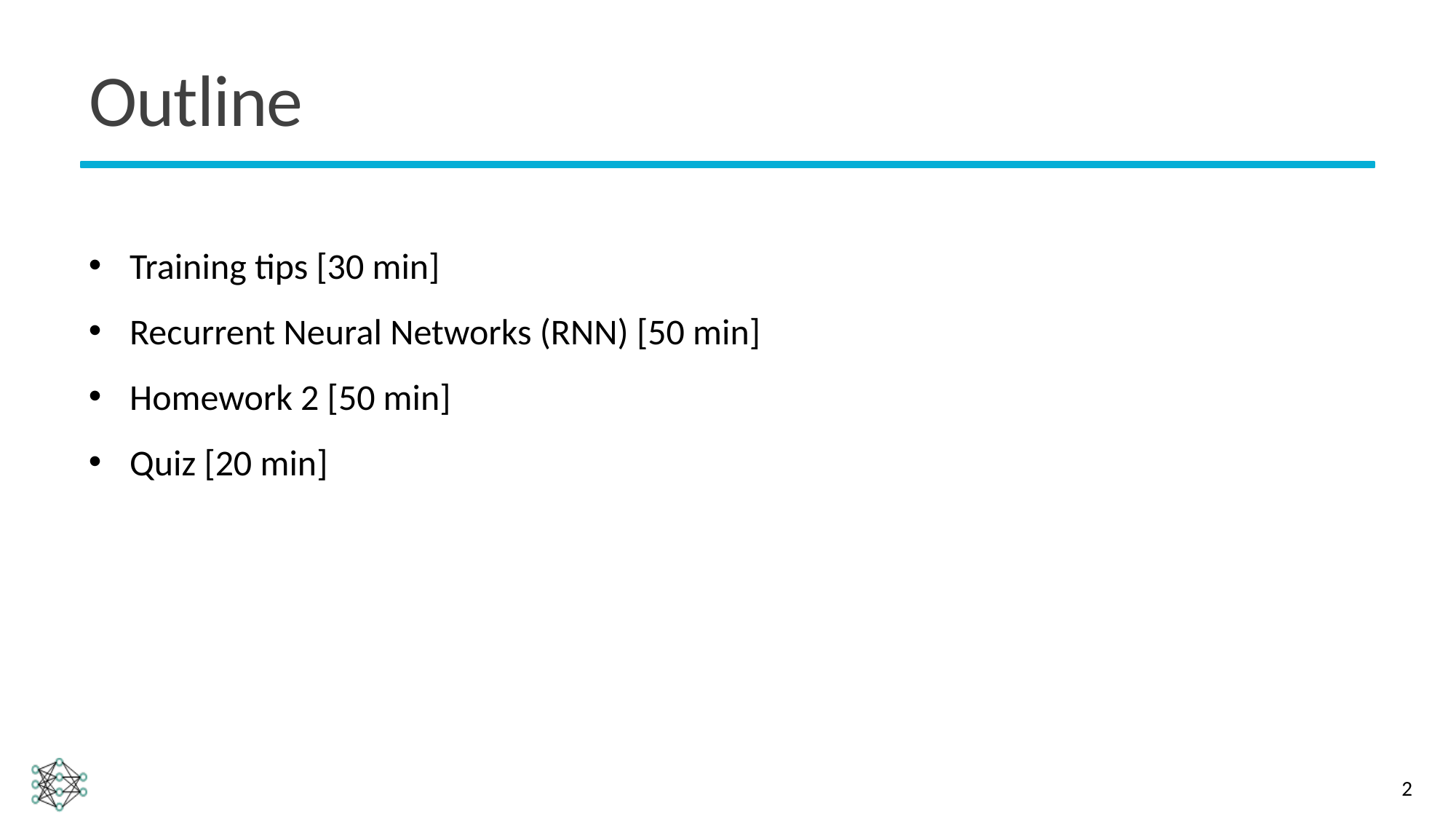

# Outline
Training tips [30 min]
Recurrent Neural Networks (RNN) [50 min]
Homework 2 [50 min]
Quiz [20 min]
2